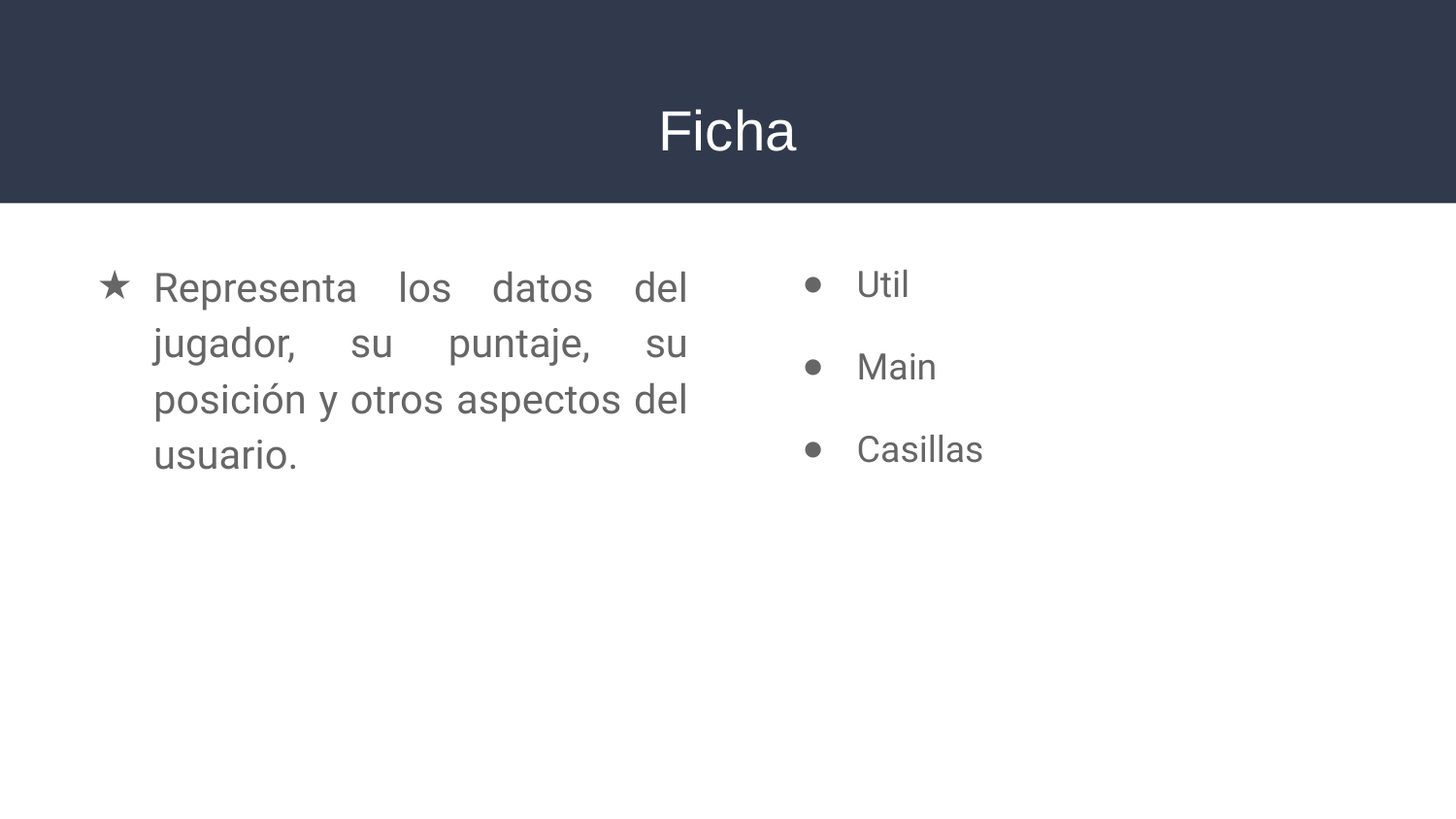

# Ficha
Representa los datos del jugador, su puntaje, su posición y otros aspectos del usuario.
Util
Main
Casillas